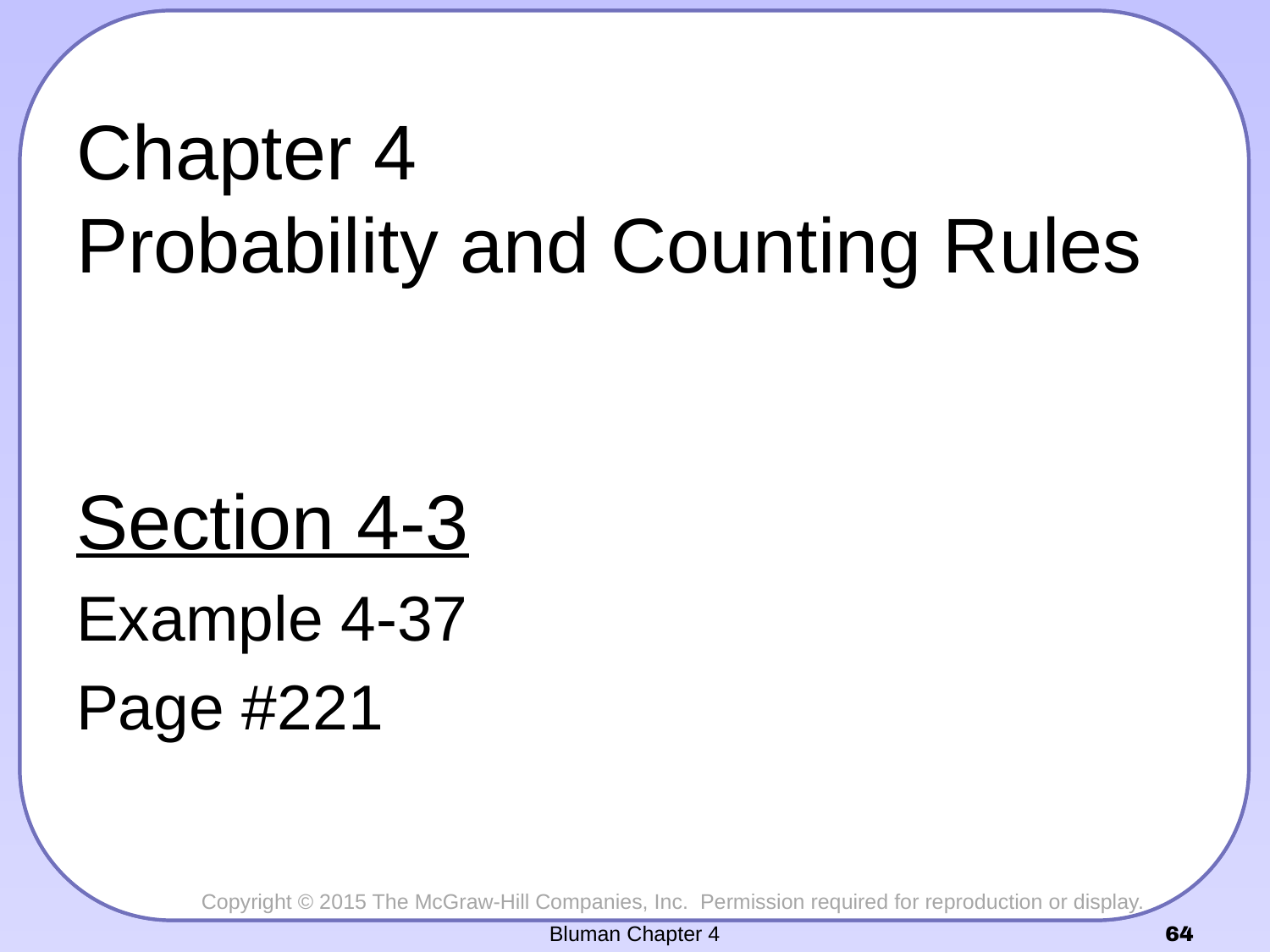

# Chapter 4 Probability and Counting Rules
Section 4-3
Example 4-37
Page #221
Bluman Chapter 4
64